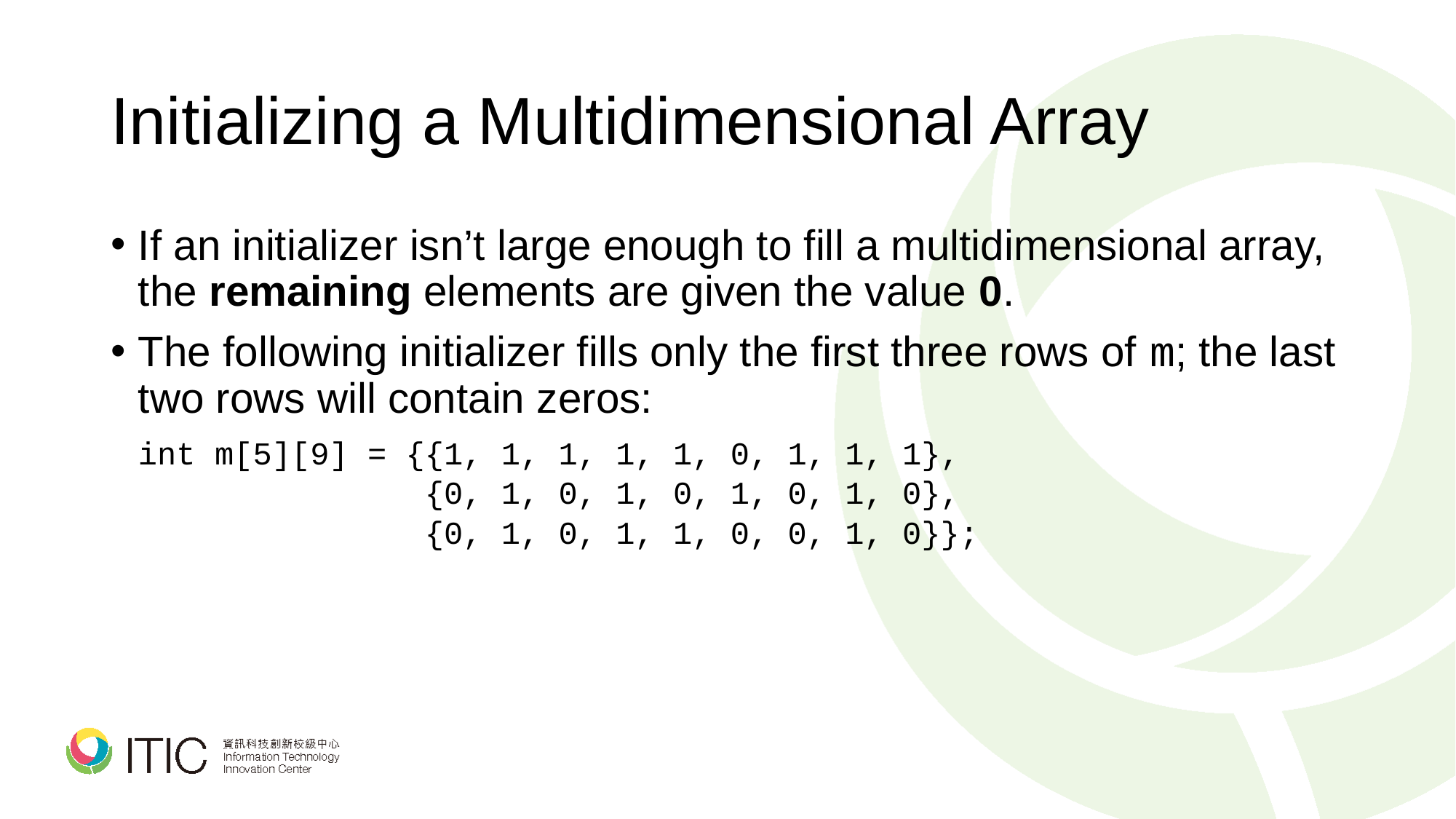

# Initializing a Multidimensional Array
If an initializer isn’t large enough to fill a multidimensional array, the remaining elements are given the value 0.
The following initializer fills only the first three rows of m; the last two rows will contain zeros:
	int m[5][9] = {{1, 1, 1, 1, 1, 0, 1, 1, 1},
	               {0, 1, 0, 1, 0, 1, 0, 1, 0},
	               {0, 1, 0, 1, 1, 0, 0, 1, 0}};